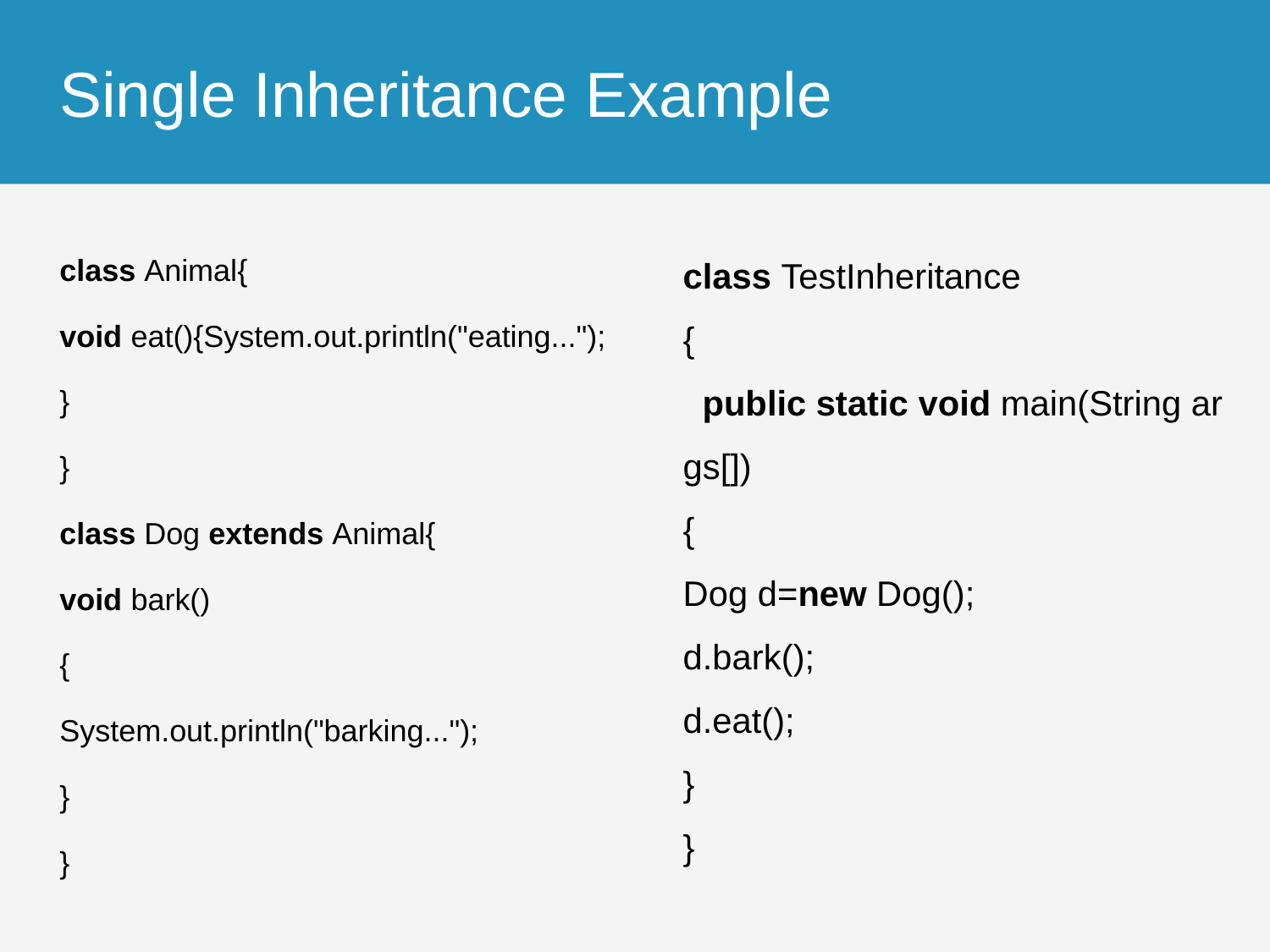

# Single Inheritance Example
class Animal{
void eat(){System.out.println("eating...");
}
}
class Dog extends Animal{
void bark()
{
System.out.println("barking...");
}
}

class TestInheritance
{
  public static void main(String args[])
{
Dog d=new Dog();
d.bark();
d.eat();
}
}